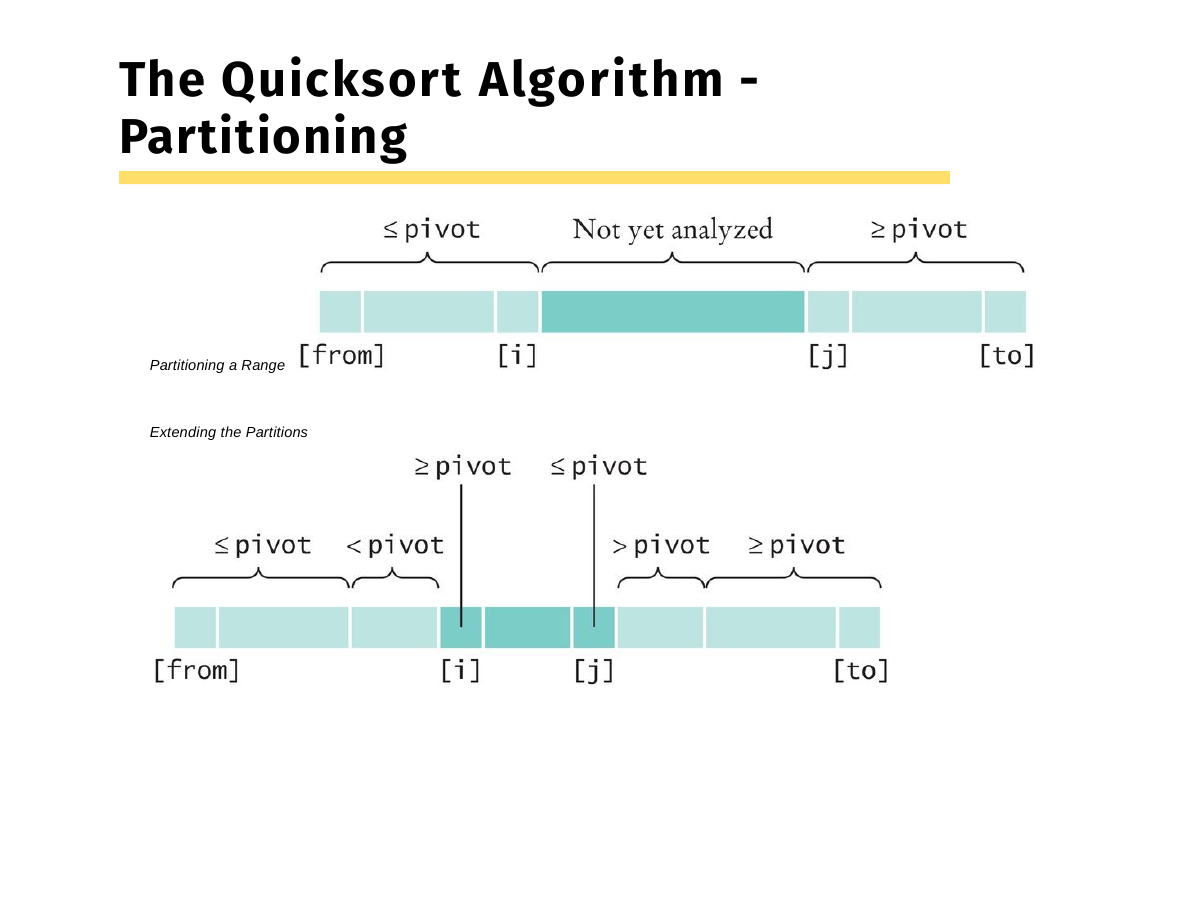

# The Quicksort Algorithm -  Partitioning

Partitioning a Range
Extending the Partitions